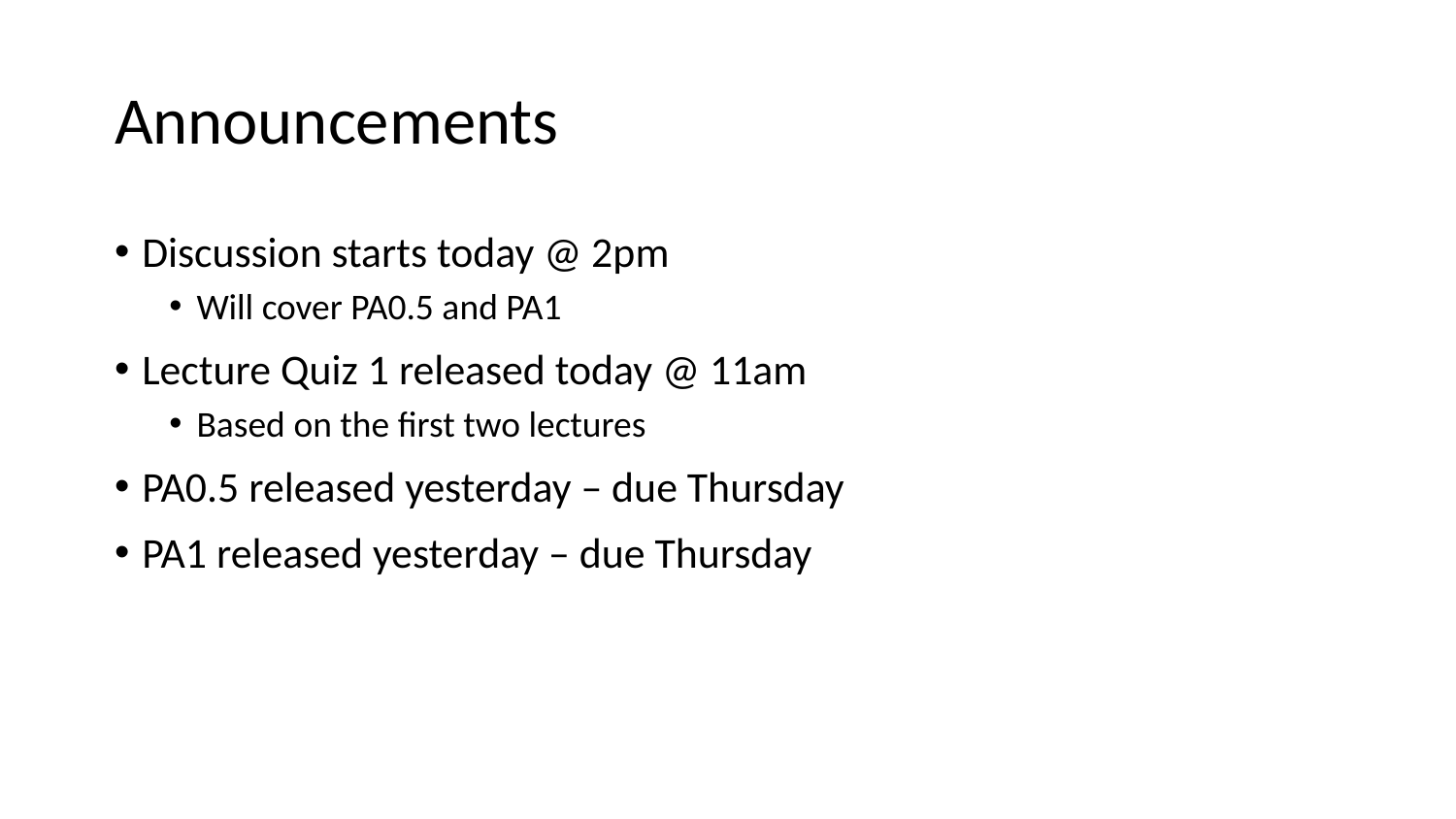

# Announcements
Discussion starts today @ 2pm
Will cover PA0.5 and PA1
Lecture Quiz 1 released today @ 11am
Based on the first two lectures
PA0.5 released yesterday – due Thursday
PA1 released yesterday – due Thursday